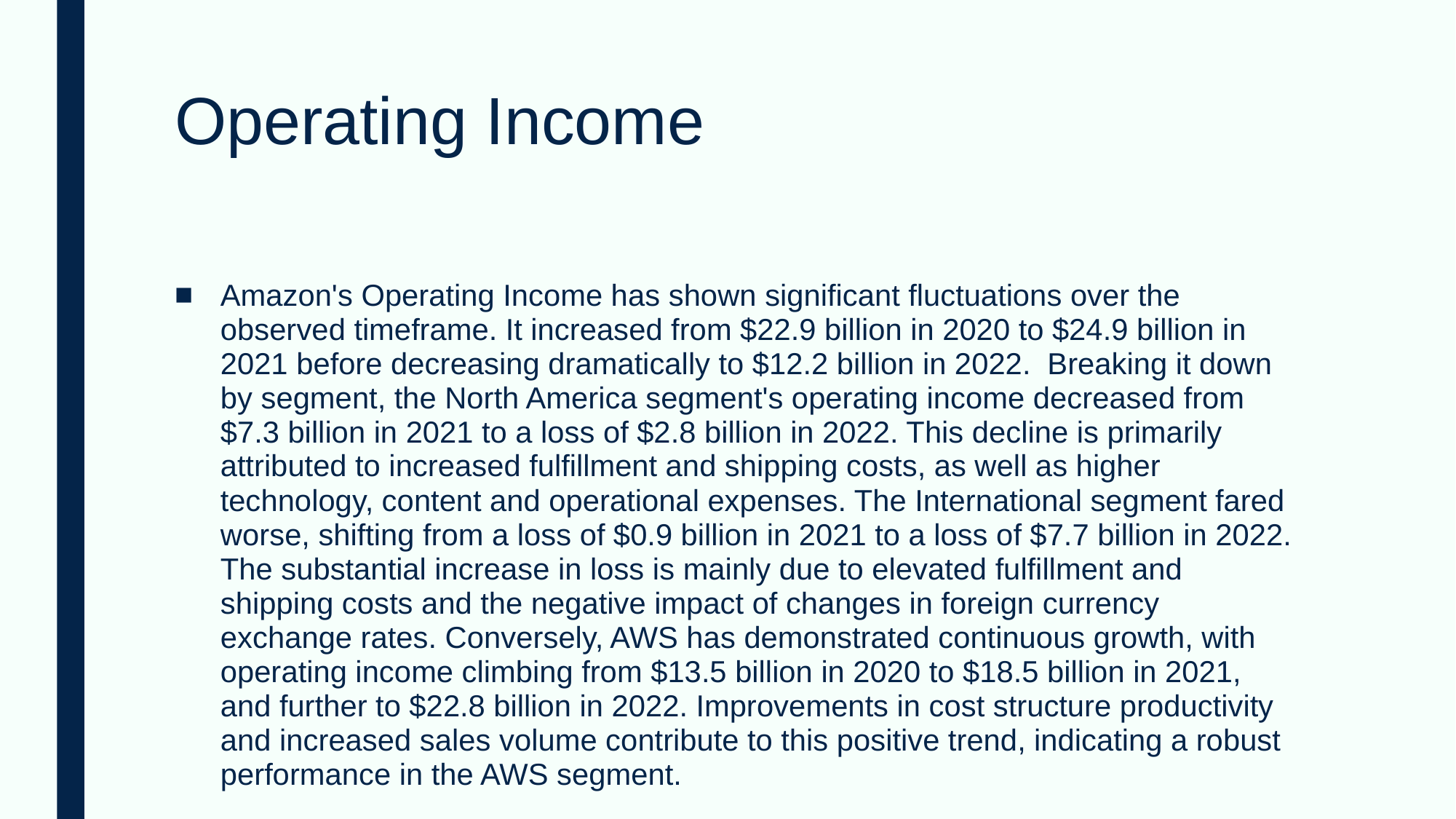

# Operating Income
Amazon's Operating Income has shown significant fluctuations over the observed timeframe. It increased from $22.9 billion in 2020 to $24.9 billion in 2021 before decreasing dramatically to $12.2 billion in 2022.  Breaking it down by segment, the North America segment's operating income decreased from $7.3 billion in 2021 to a loss of $2.8 billion in 2022. This decline is primarily attributed to increased fulfillment and shipping costs, as well as higher technology, content and operational expenses. The International segment fared worse, shifting from a loss of $0.9 billion in 2021 to a loss of $7.7 billion in 2022. The substantial increase in loss is mainly due to elevated fulfillment and shipping costs and the negative impact of changes in foreign currency exchange rates. Conversely, AWS has demonstrated continuous growth, with operating income climbing from $13.5 billion in 2020 to $18.5 billion in 2021, and further to $22.8 billion in 2022. Improvements in cost structure productivity and increased sales volume contribute to this positive trend, indicating a robust performance in the AWS segment.